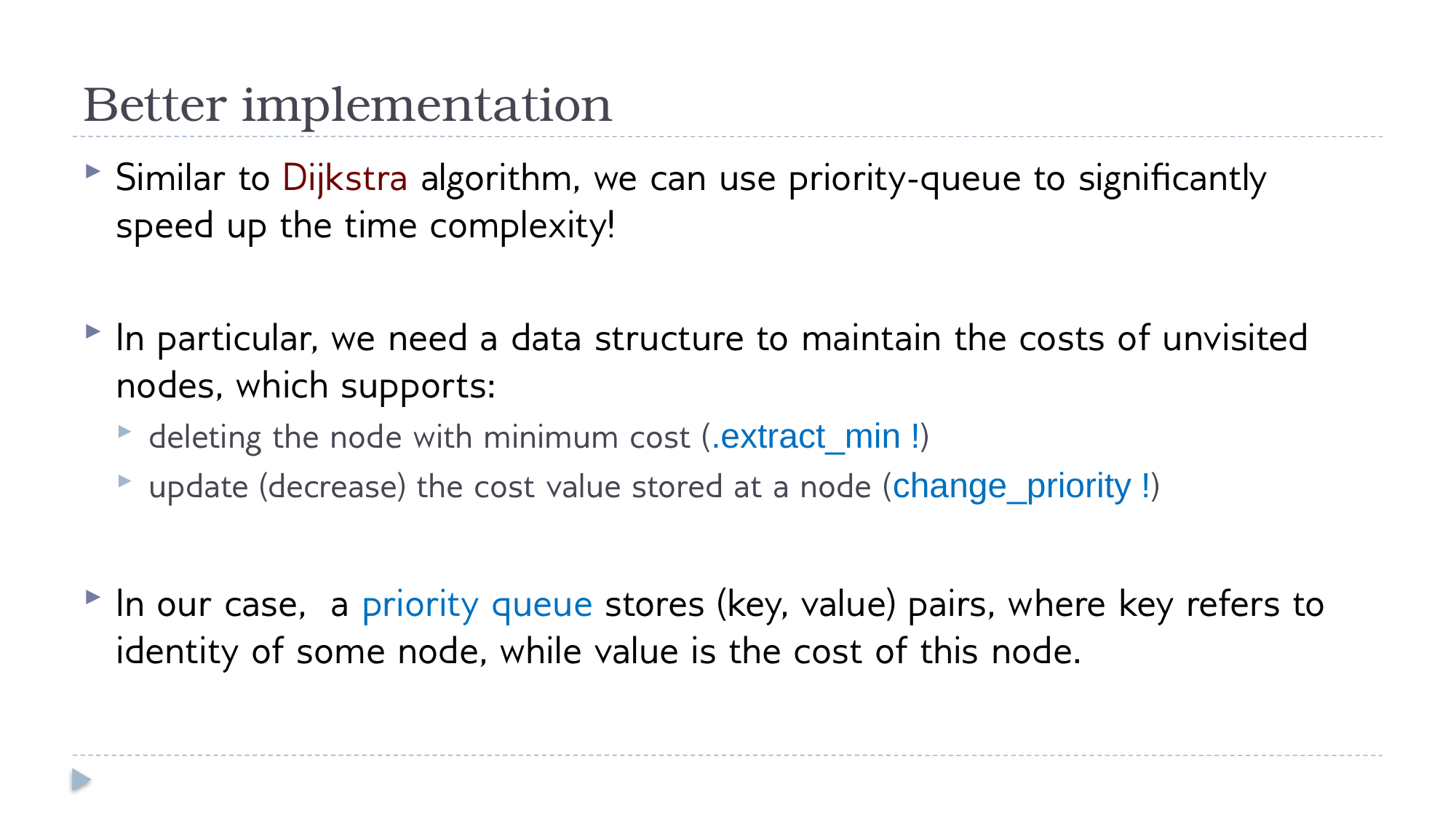

# Better implementation
Similar to Dijkstra algorithm, we can use priority-queue to significantly speed up the time complexity!

In particular, we need a data structure to maintain the costs of unvisited nodes, which supports:
deleting the node with minimum cost (.extract_min !)
update (decrease) the cost value stored at a node (change_priority !)

In our case,  a priority queue stores (key, value) pairs, where key refers to identity of some node, while value is the cost of this node.